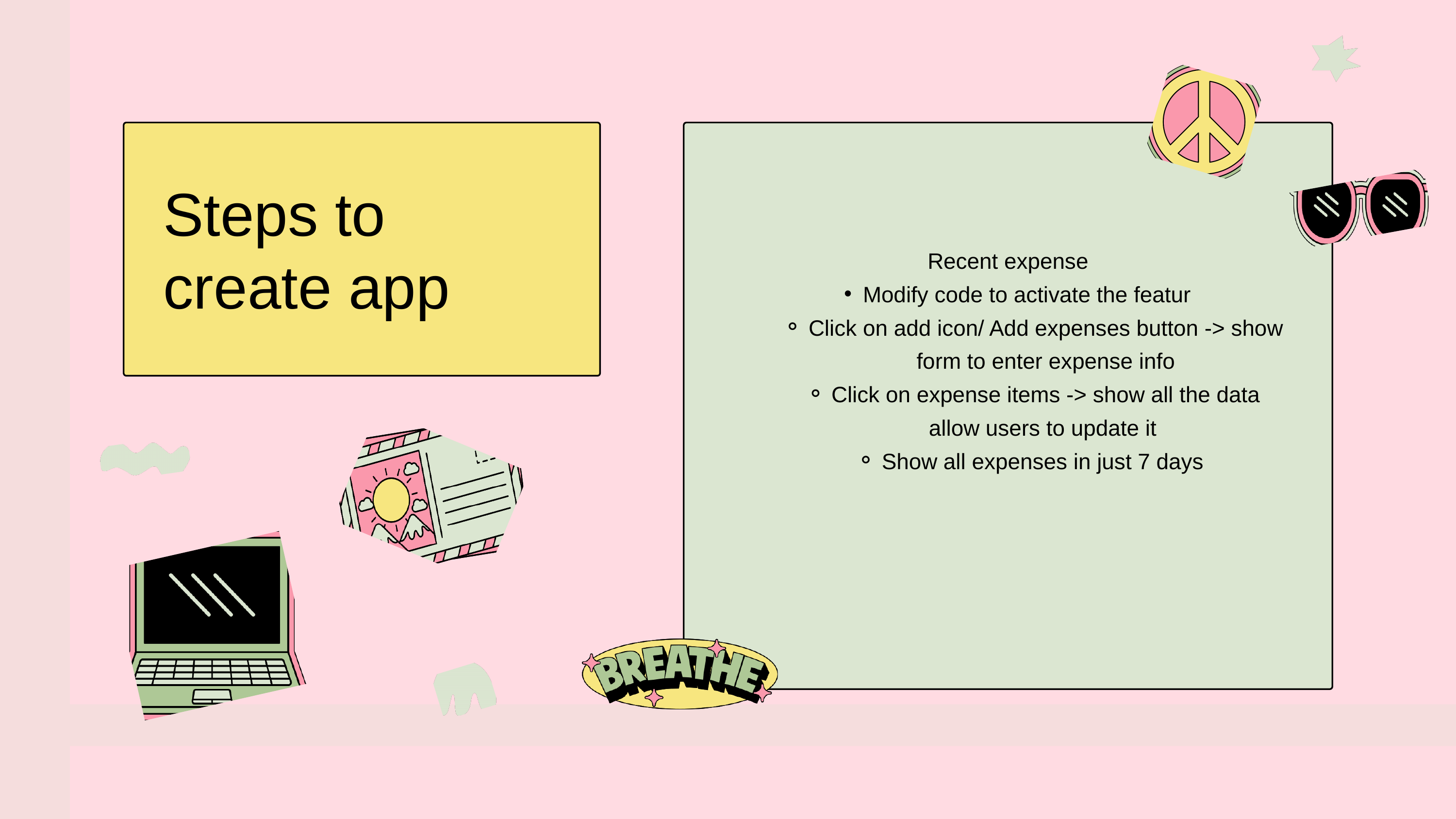

Steps to create app

Recent expense
Modify code to activate the featur
Click on add icon/ Add expenses button -> show form to enter expense info
Click on expense items -> show all the data allow users to update it
Show all expenses in just 7 days